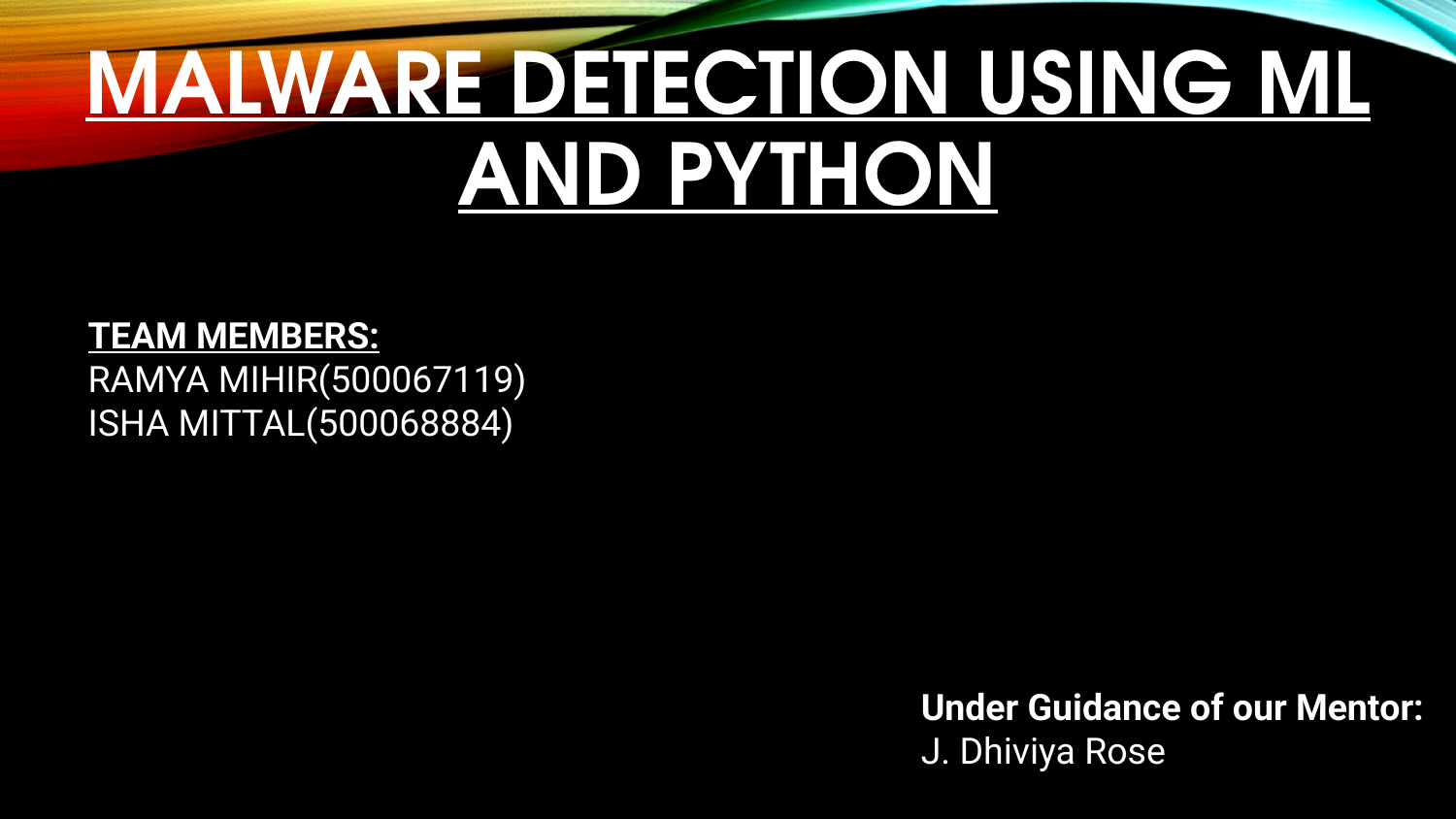

# Malware Detection using ML and Python
TEAM MEMBERS:
RAMYA MIHIR(500067119)
ISHA MITTAL(500068884)
Under Guidance of our Mentor: J. Dhiviya Rose